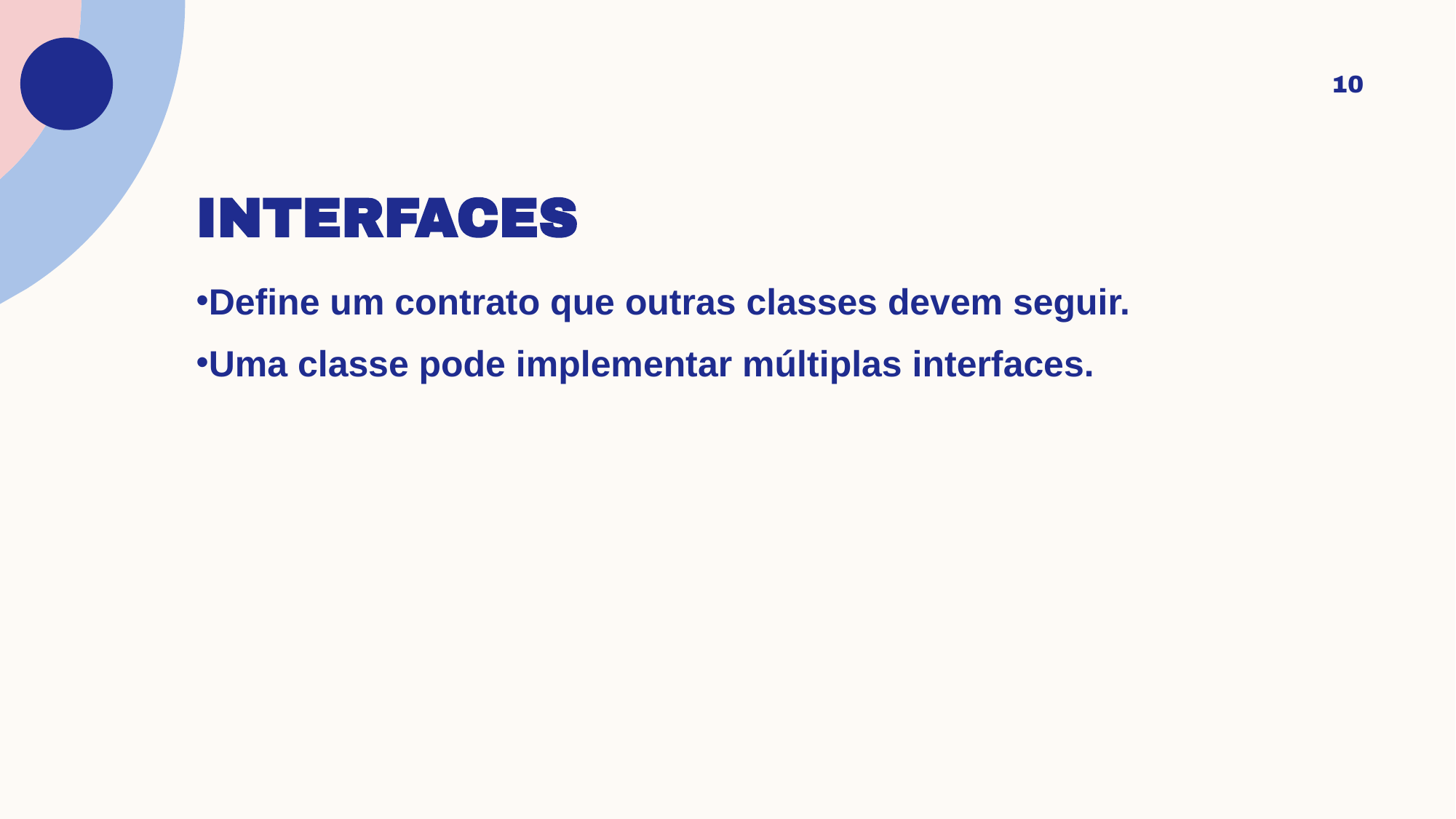

10
# interfaces
Define um contrato que outras classes devem seguir.
Uma classe pode implementar múltiplas interfaces.